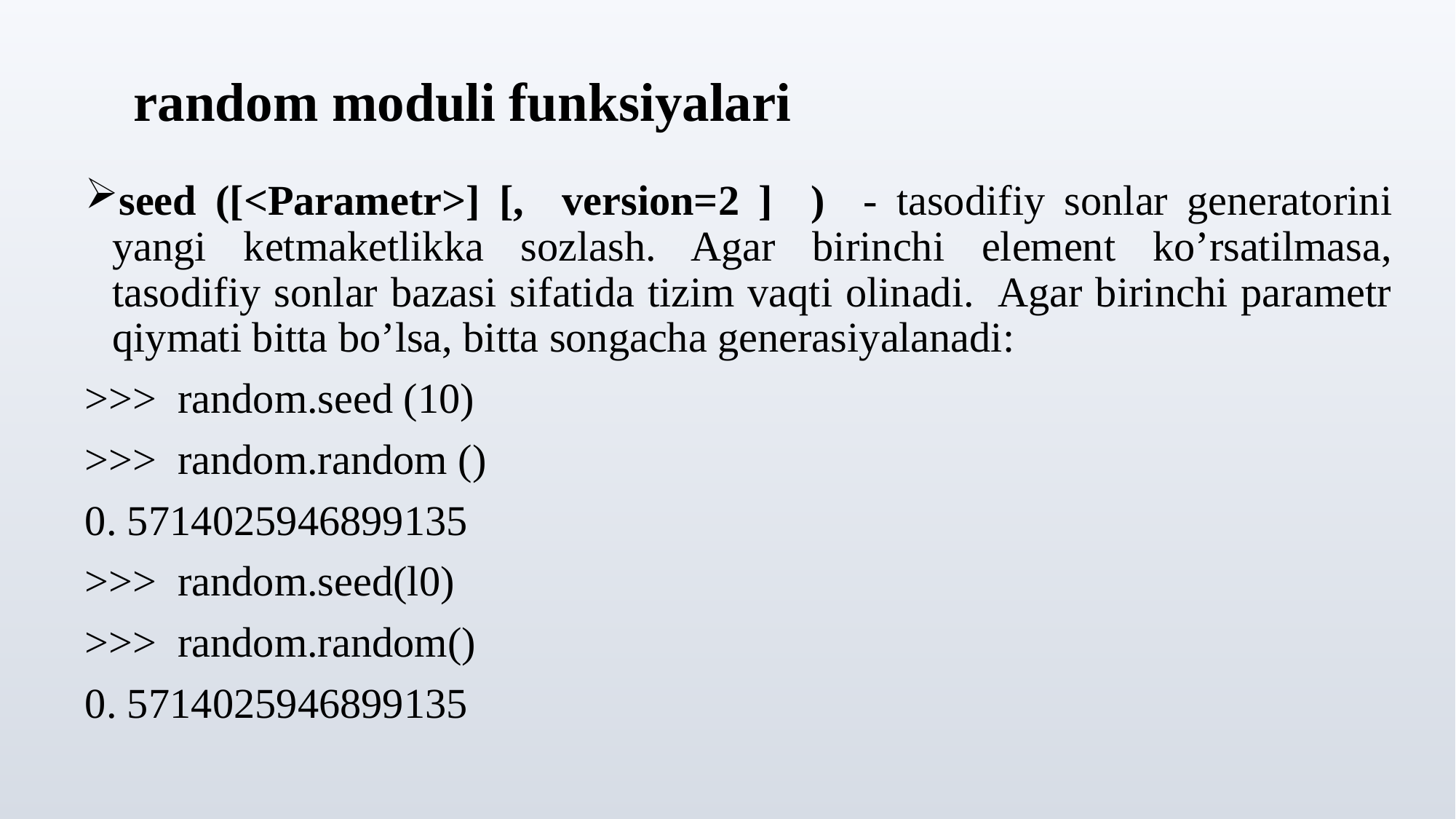

random moduli funksiyalari
seed ([<Parametr>] [,  version=2 ]  )  - tasodifiy sonlar generatorini yangi ketmaketlikka sozlash. Agar birinchi element ko’rsatilmasa, tasodifiy sonlar bazasi sifatida tizim vaqti olinadi.  Agar birinchi parametr qiymati bitta bo’lsa, bitta songacha generasiyalanadi:
>>>  random.seed (10)
>>>  random.random ()
0. 5714025946899135
>>>  random.seed(l0)
>>>  random.random()
0. 5714025946899135